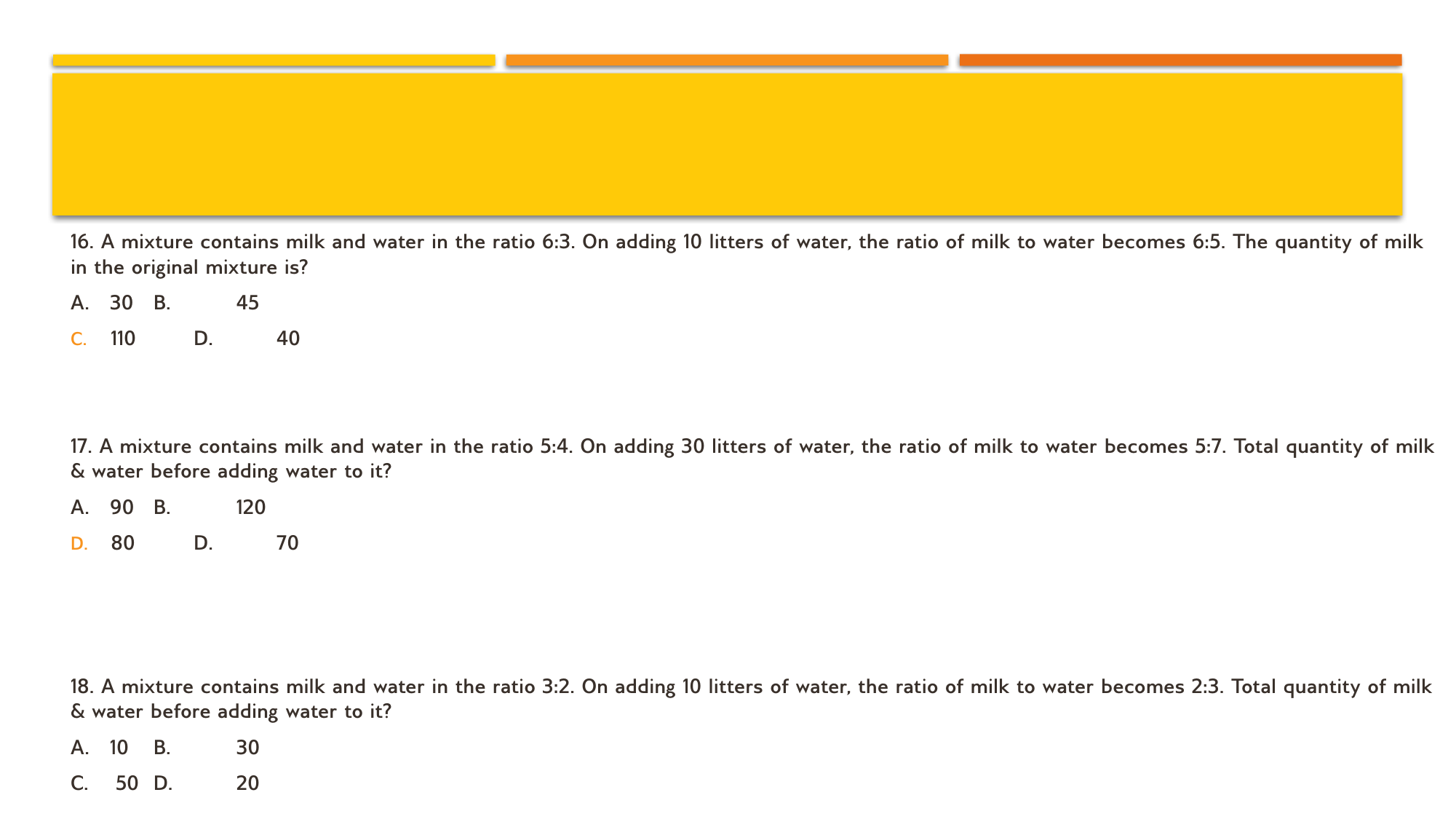

16. A mixture contains milk and water in the ratio 6:3. On adding 10 litters of water, the ratio of milk to water becomes 6:5. The quantity of milk in the original mixture is?
A.   30		B.	45
110		D.	40

17. A mixture contains milk and water in the ratio 5:4. On adding 30 litters of water, the ratio of milk to water becomes 5:7. Total quantity of milk & water before adding water to it?
A.   90		B.	120
80		D.	70

18. A mixture contains milk and water in the ratio 3:2. On adding 10 litters of water, the ratio of milk to water becomes 2:3. Total quantity of milk & water before adding water to it?
A.   10		B.	30
C.    50		D.	20